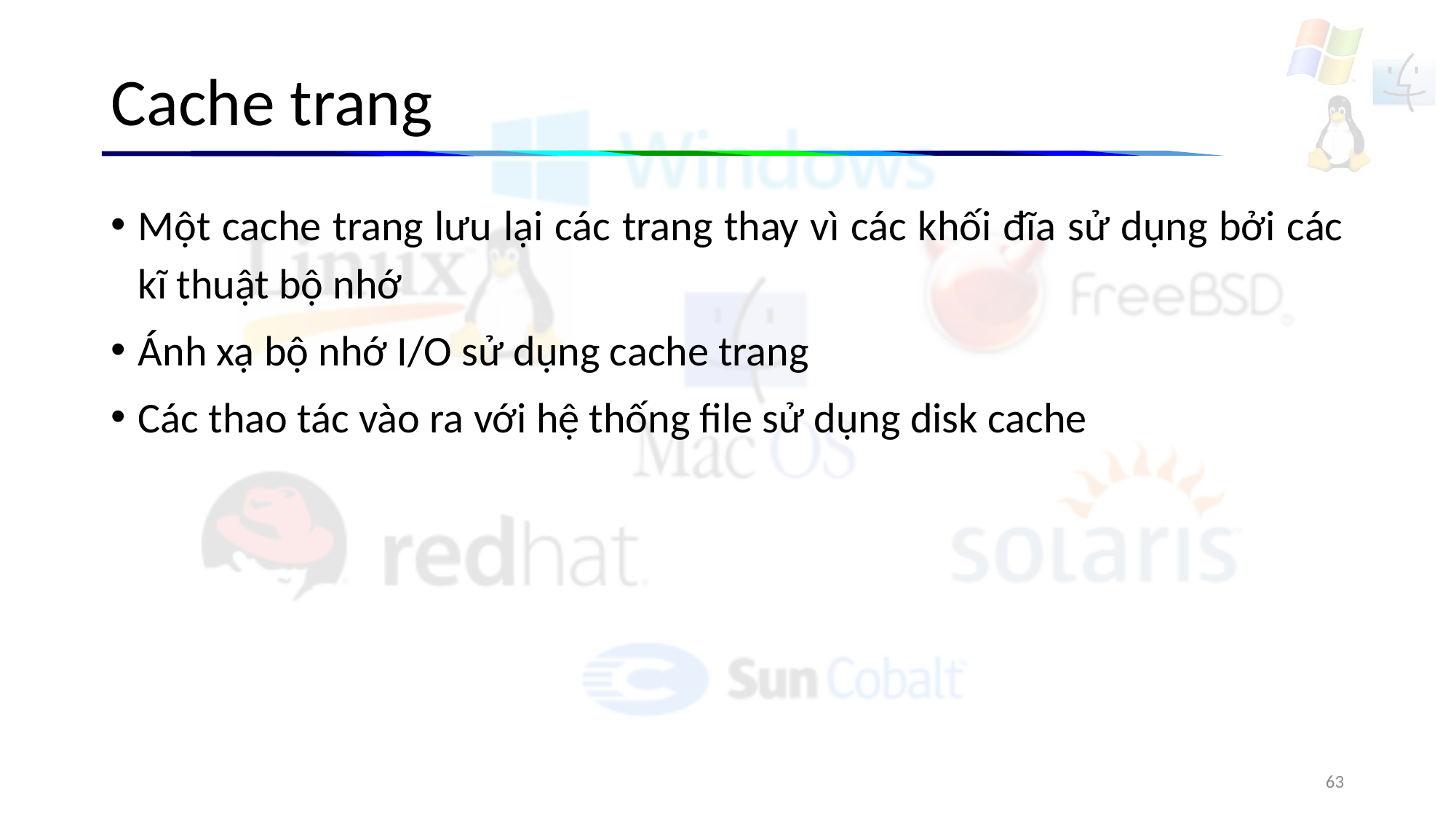

# Cache trang
Một cache trang lưu lại các trang thay vì các khối đĩa sử dụng bởi các kĩ thuật bộ nhớ
Ánh xạ bộ nhớ I/O sử dụng cache trang
Các thao tác vào ra với hệ thống file sử dụng disk cache
63